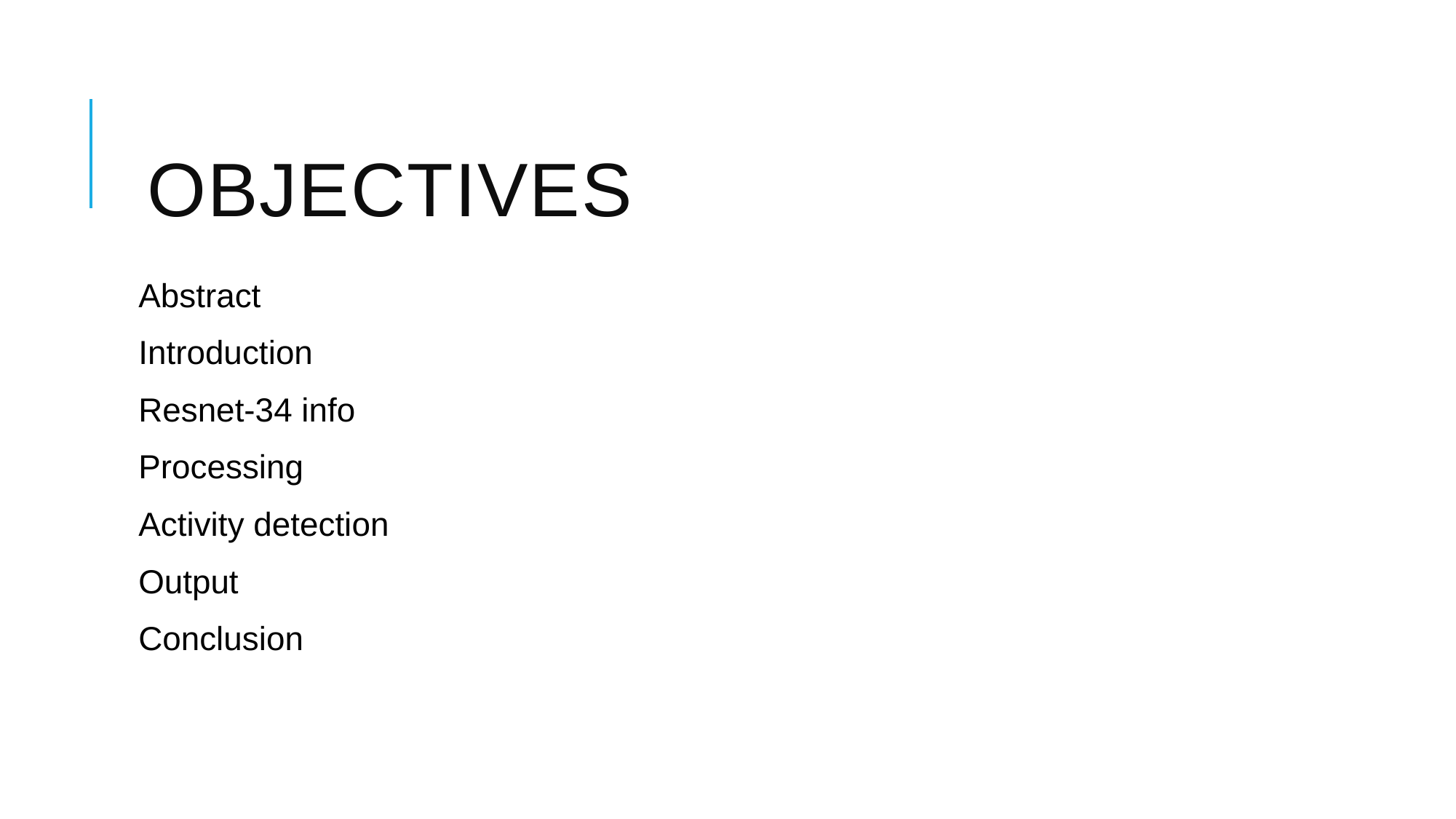

# OBJECTIVES
Abstract
Introduction
Resnet-34 info
Processing
Activity detection
Output
Conclusion